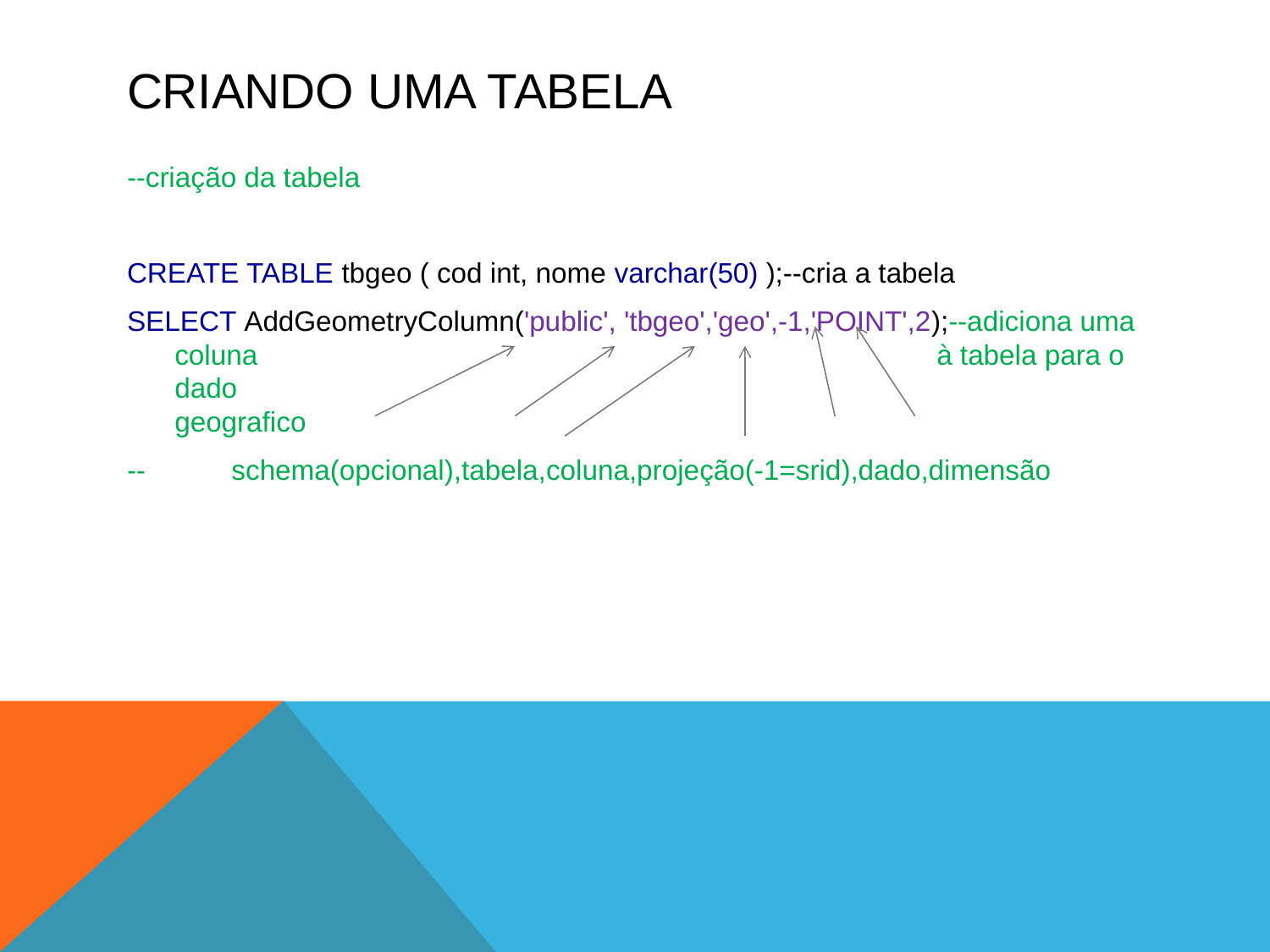

# Criando uma tabela
--criação da tabela

CREATE TABLE tbgeo ( cod int, nome varchar(50) );--cria a tabela
SELECT AddGeometryColumn('public', 'tbgeo','geo',-1,'POINT',2);--adiciona uma coluna 						à tabela para o dado 						           geografico
--           schema(opcional),tabela,coluna,projeção(-1=srid),dado,dimensão